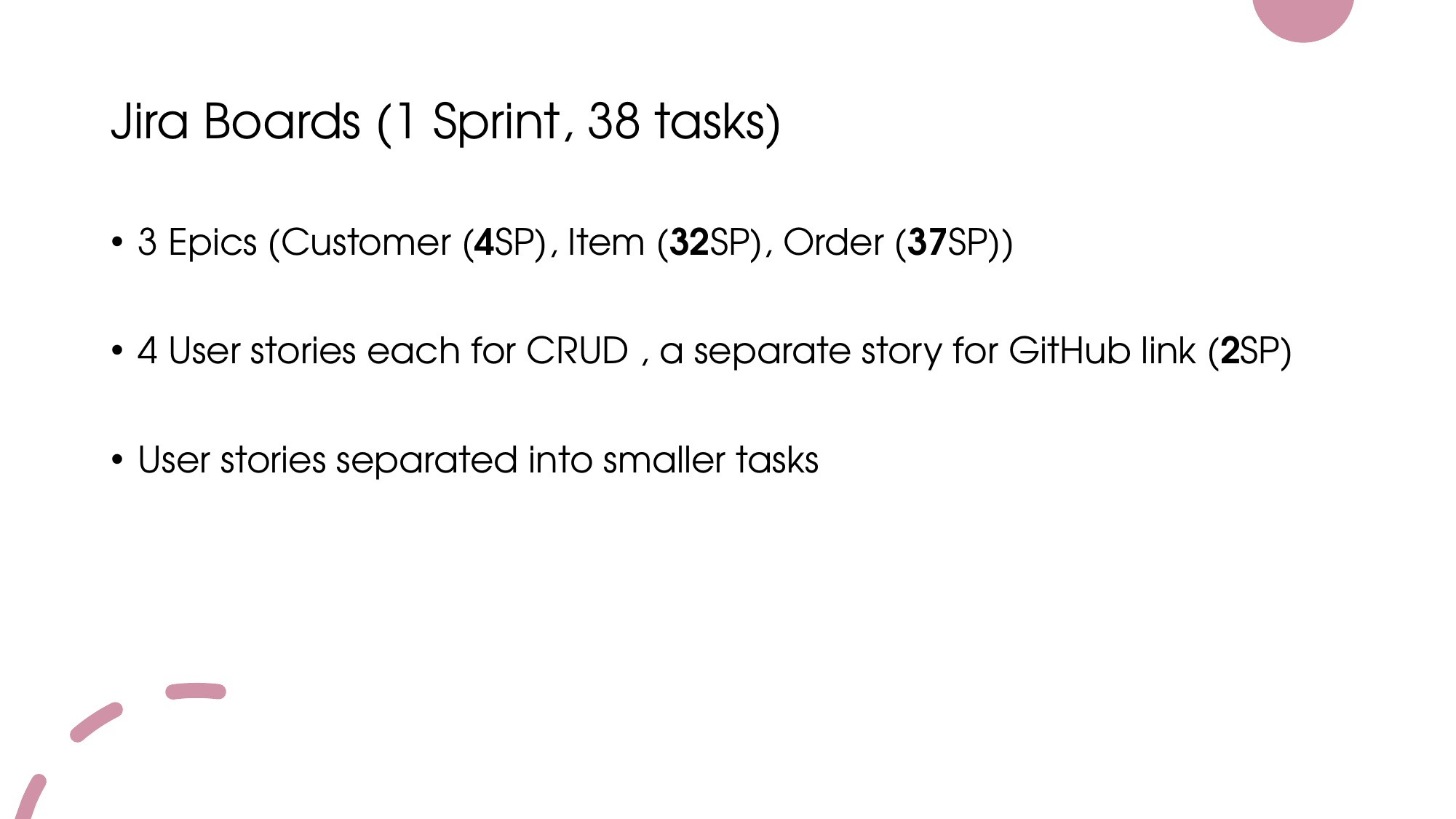

# Jira Boards (1 Sprint, 38 tasks)
3 Epics (Customer (4SP), Item (32SP), Order (37SP))

4 User stories each for CRUD , a separate story for GitHub link (2SP)

User stories separated into smaller tasks